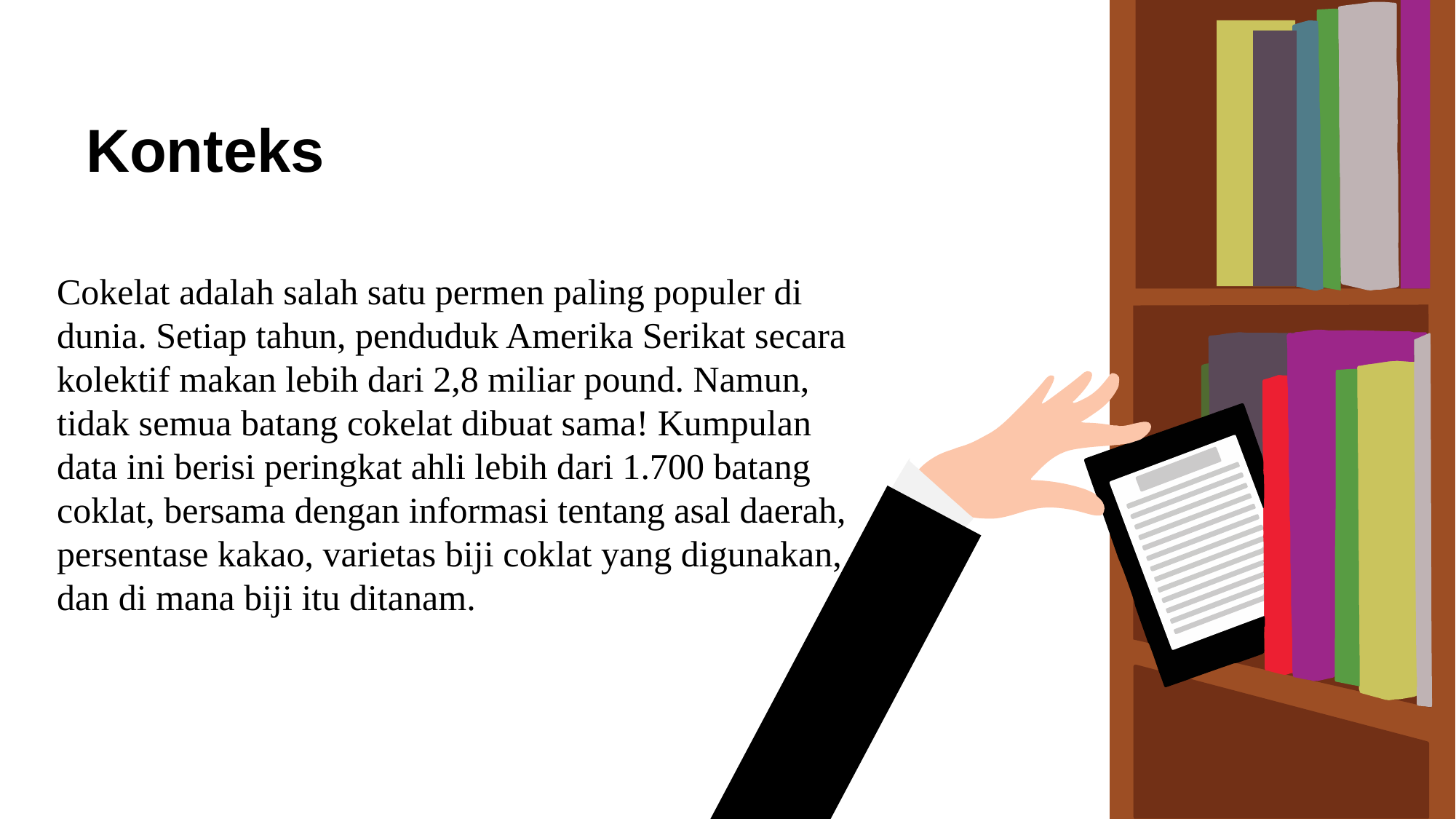

Konteks

Cokelat adalah salah satu permen paling populer di dunia. Setiap tahun, penduduk Amerika Serikat secara kolektif makan lebih dari 2,8 miliar pound. Namun, tidak semua batang cokelat dibuat sama! Kumpulan data ini berisi peringkat ahli lebih dari 1.700 batang coklat, bersama dengan informasi tentang asal daerah, persentase kakao, varietas biji coklat yang digunakan, dan di mana biji itu ditanam.